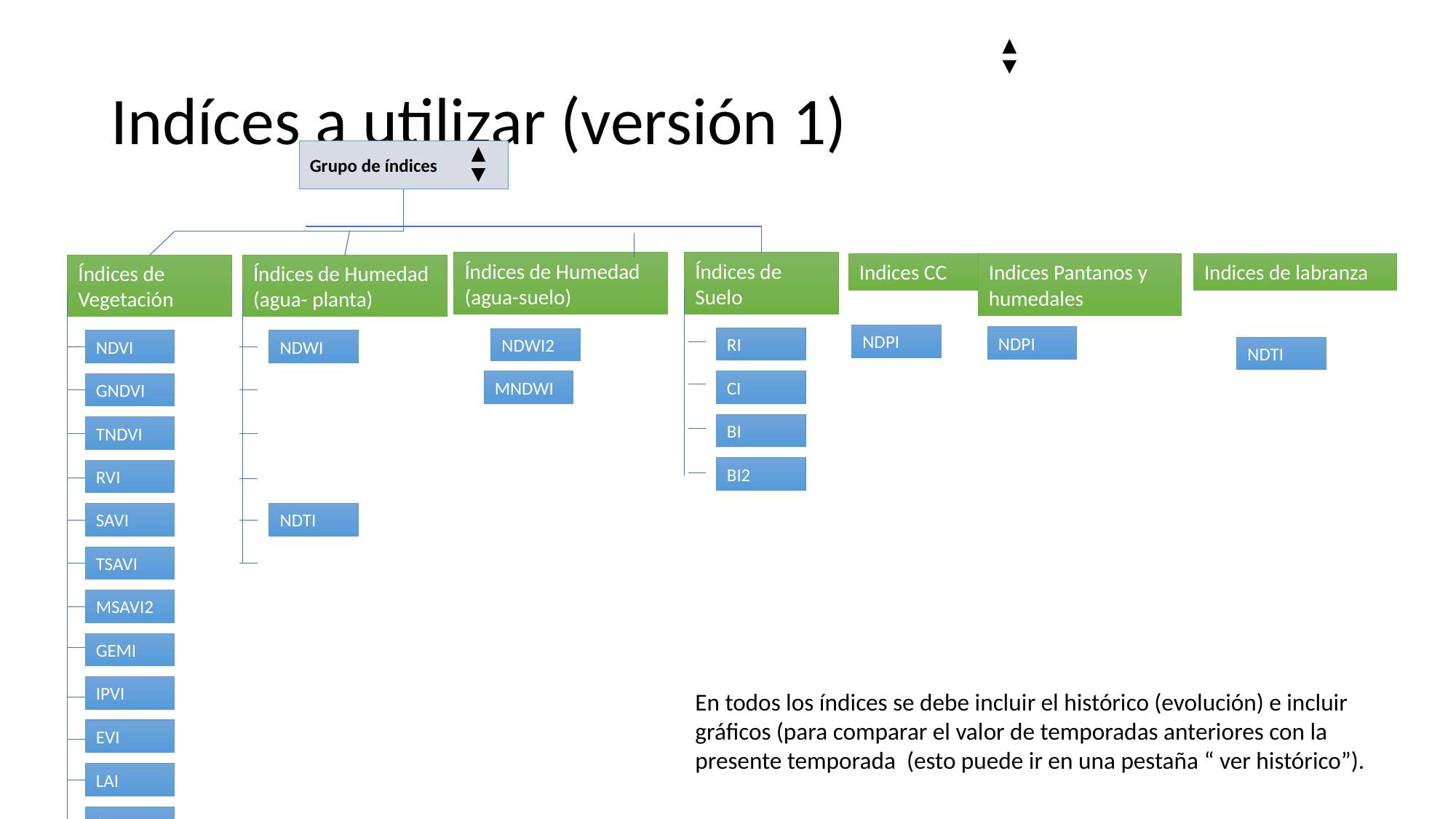

# Indíces a utilizar (versión 1)

Grupo de índices

Índices de Humedad
(agua-suelo)
Índices de Suelo
Indices CC
Indices Pantanos y humedales
Indices de labranza
Índices de Vegetación
Índices de Humedad (agua- planta)
NDPI
NDPI
RI
NDWI2
NDVI
NDWI
NDTI
MNDWI
CI
GNDVI
BI
TNDVI
BI2
RVI
NDTI
SAVI
TSAVI
MSAVI2
GEMI
IPVI
En todos los índices se debe incluir el histórico (evolución) e incluir gráficos (para comparar el valor de temporadas anteriores con la presente temporada  (esto puede ir en una pestaña “ ver histórico”).
EVI
LAI
SR
DVI